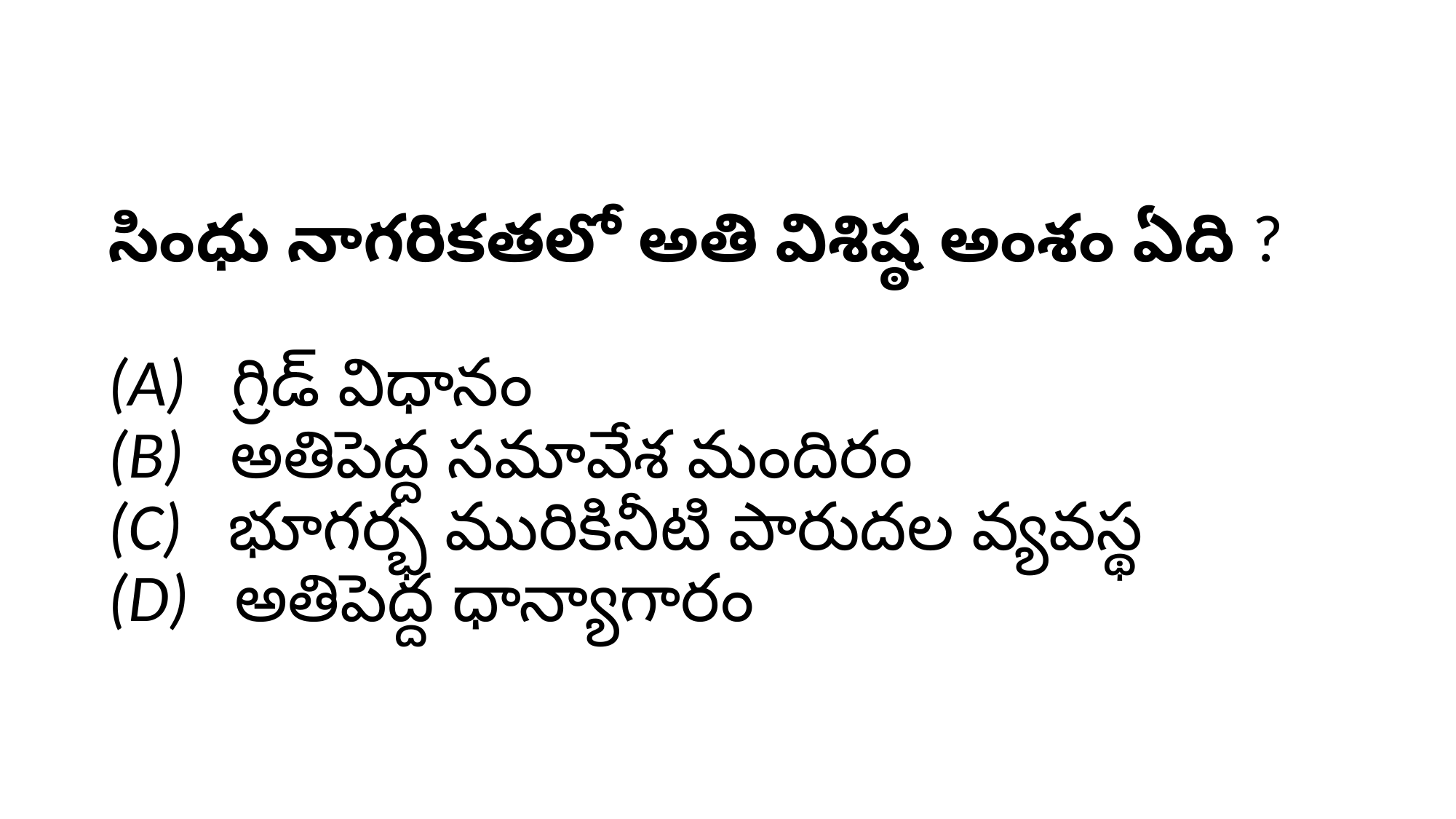

# సింధు నాగరికతలో అతి విశిష్ఠ అంశం ఏది ? (A)   గ్రిడ్ విధానం (B)   అతిపెద్ద సమావేశ మందిరం (C)   భూగర్భ మురికినీటి పారుదల వ్యవస్థ (D)   అతిపెద్ద ధాన్యాగారం